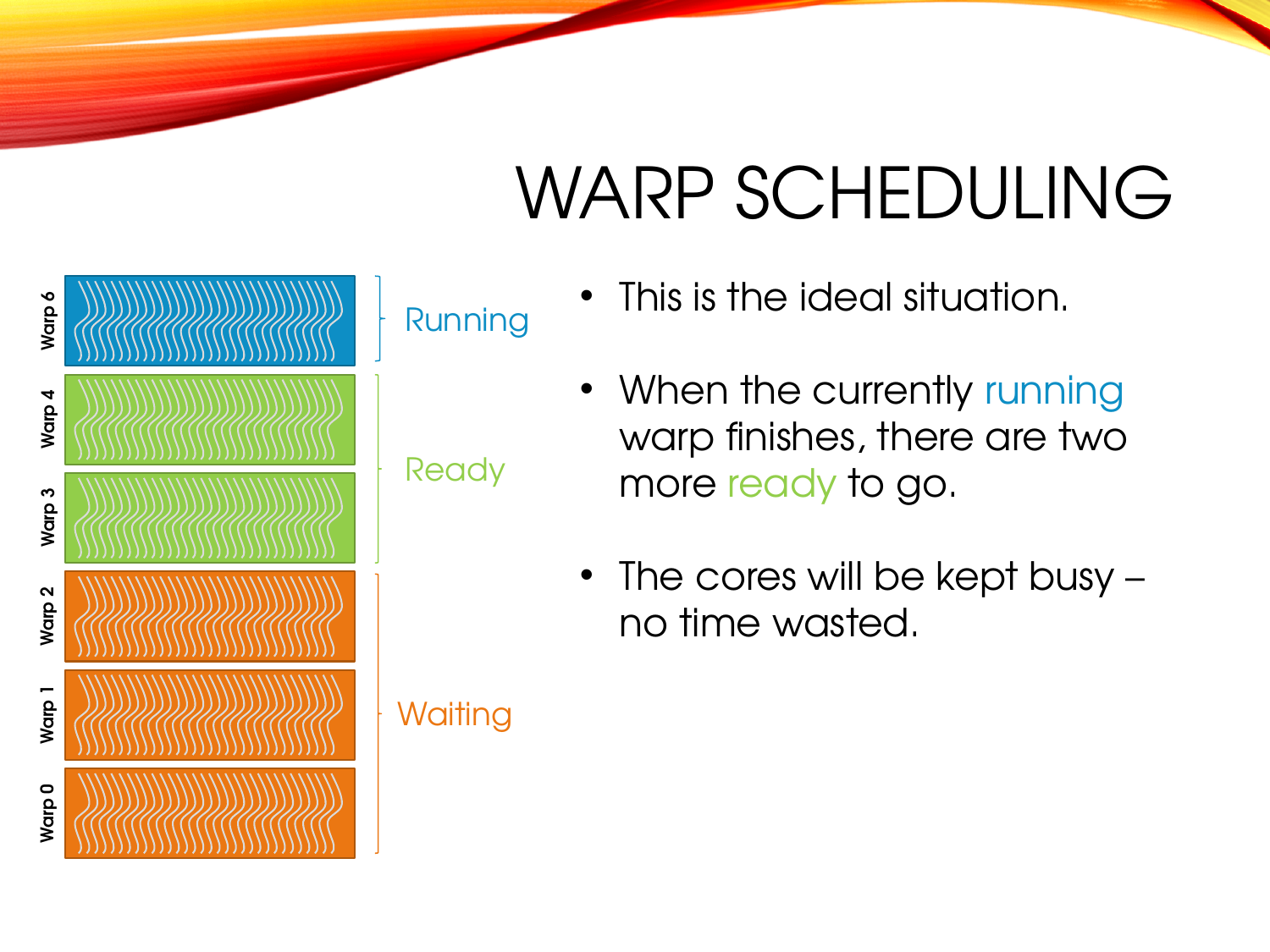

# Warp scheduling
This is the ideal situation.

When the currently running warp finishes, there are two more ready to go.

The cores will be kept busy – no time wasted.

Running
Warp 6

Warp 4
Ready

Warp 3

Warp 2

Waiting
Warp 1

Warp 0